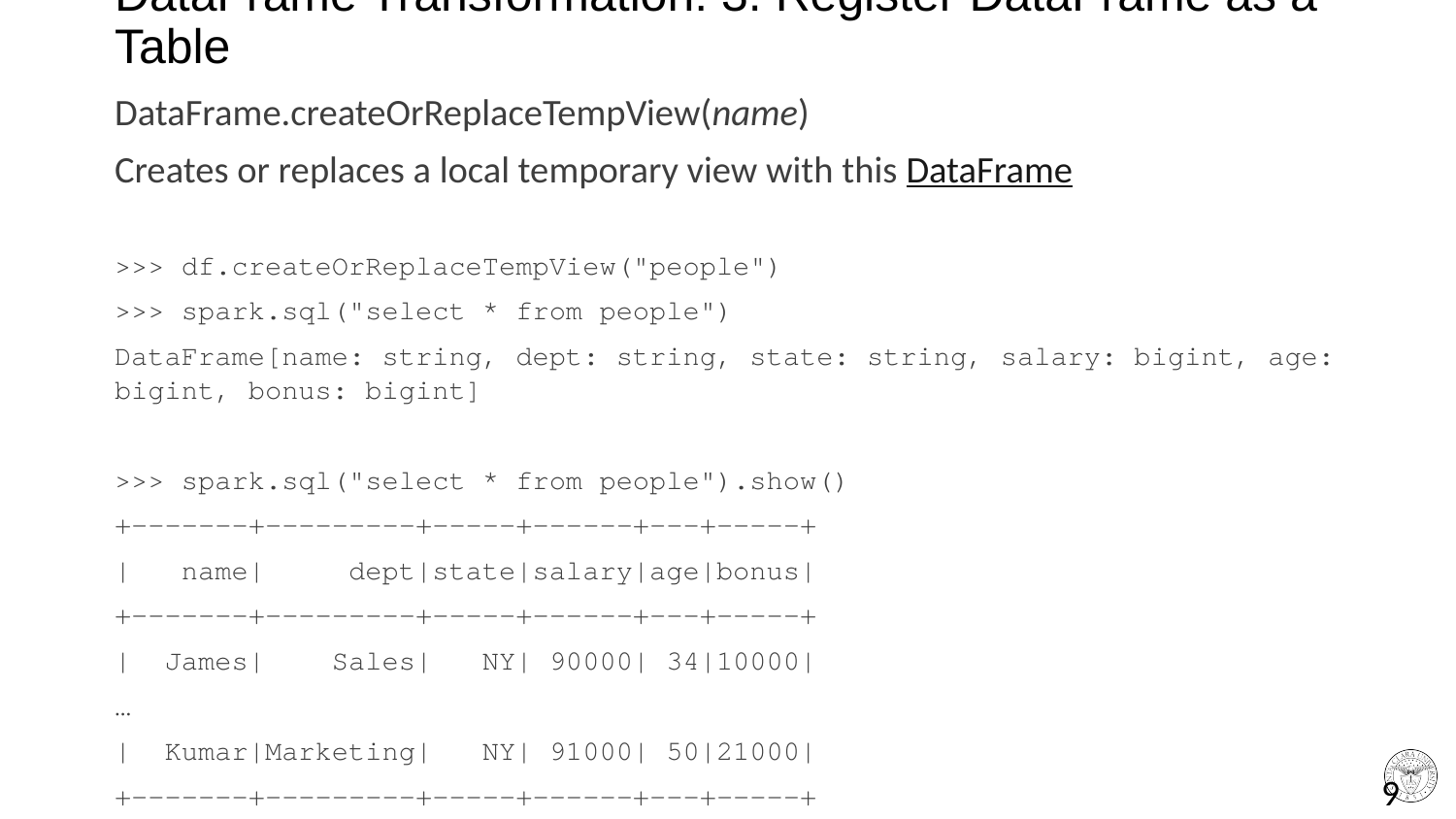

# DataFrame Transformation: 3. Register DataFrame as a Table
DataFrame.createOrReplaceTempView(name)
Creates or replaces a local temporary view with this DataFrame

>>> df.createOrReplaceTempView("people")
>>> spark.sql("select * from people")
DataFrame[name: string, dept: string, state: string, salary: bigint, age: bigint, bonus: bigint]

>>> spark.sql("select * from people").show()
+-------+---------+-----+------+---+-----+
|   name|     dept|state|salary|age|bonus|
+-------+---------+-----+------+---+-----+
|  James|    Sales|   NY| 90000| 34|10000|
…
|  Kumar|Marketing|   NY| 91000| 50|21000|
+-------+---------+-----+------+---+-----+

9